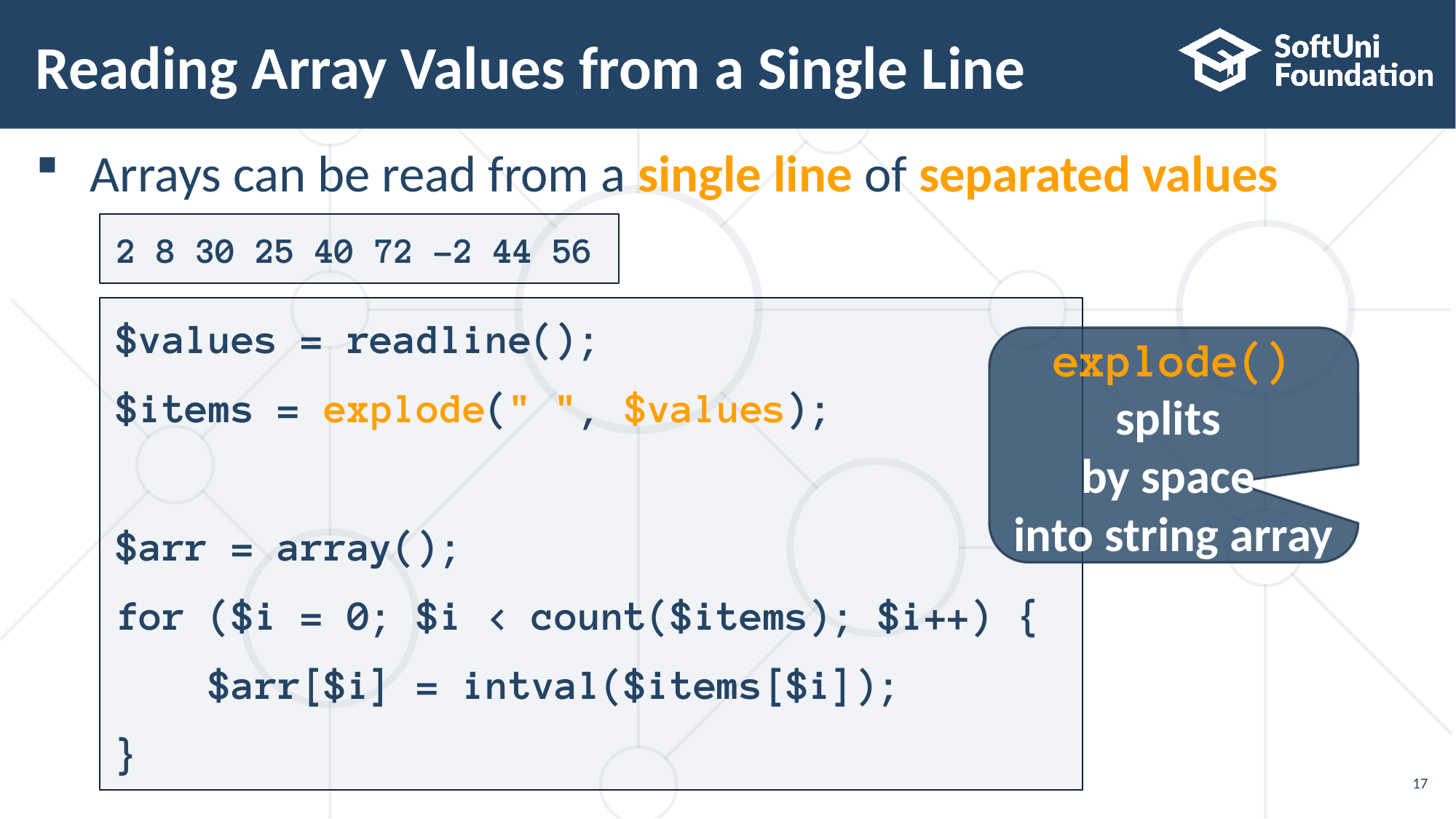

# Reading Array Values from a Single Line
Arrays can be read from a single line of separated values

2 8 30 25 40 72 -2 44 56
$values = readline();
$items = explode(" ", $values);

$arr = array();
for ($i = 0; $i < count($items); $i++) {
    $arr[$i] = intval($items[$i]);
}
explode() splits
by space
into string array
17